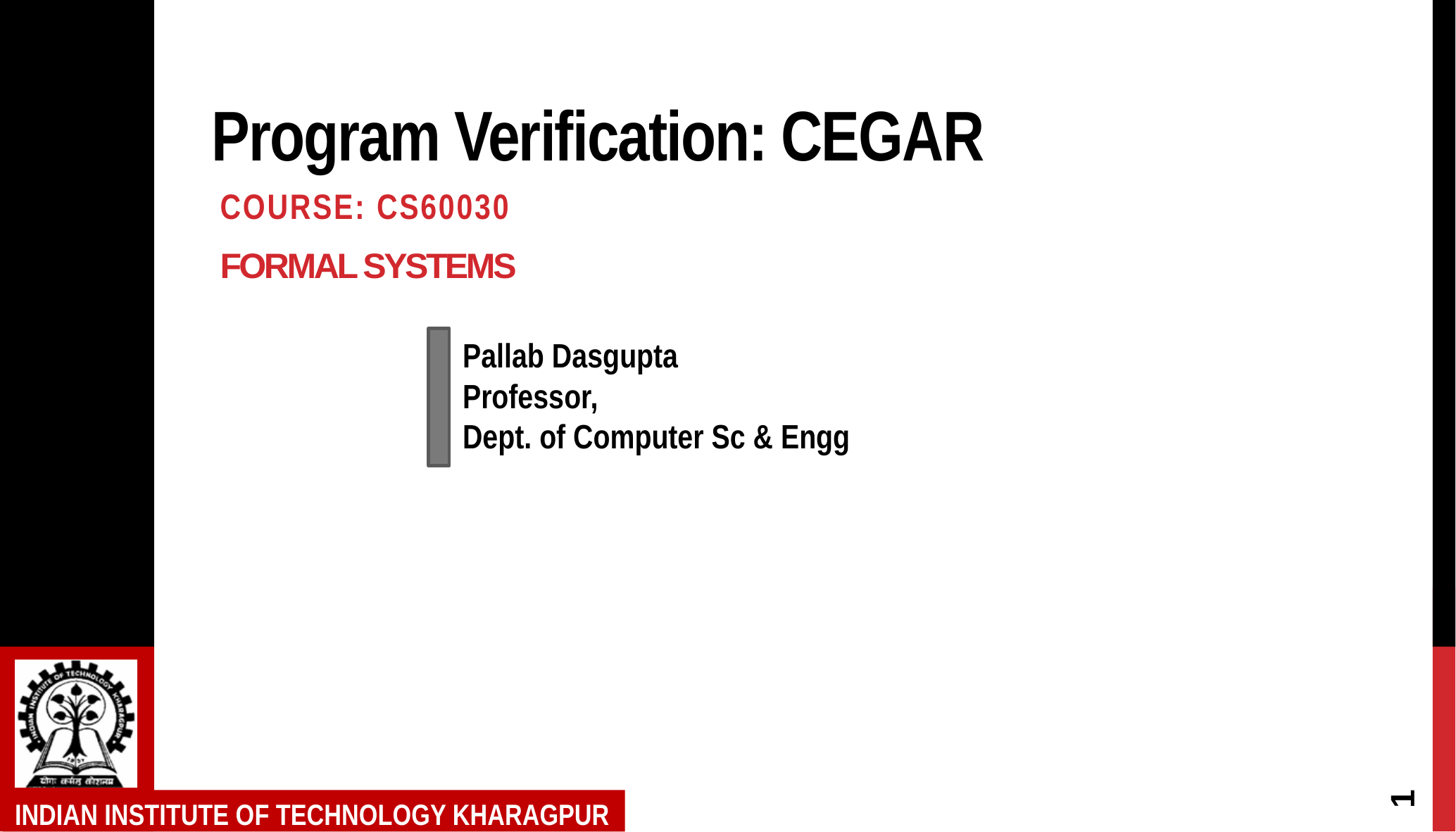

# Program Verification: CEGAR
Course: CS60030
FORMAL SYSTEMS

Pallab Dasgupta
Professor,
Dept. of Computer Sc & Engg
1